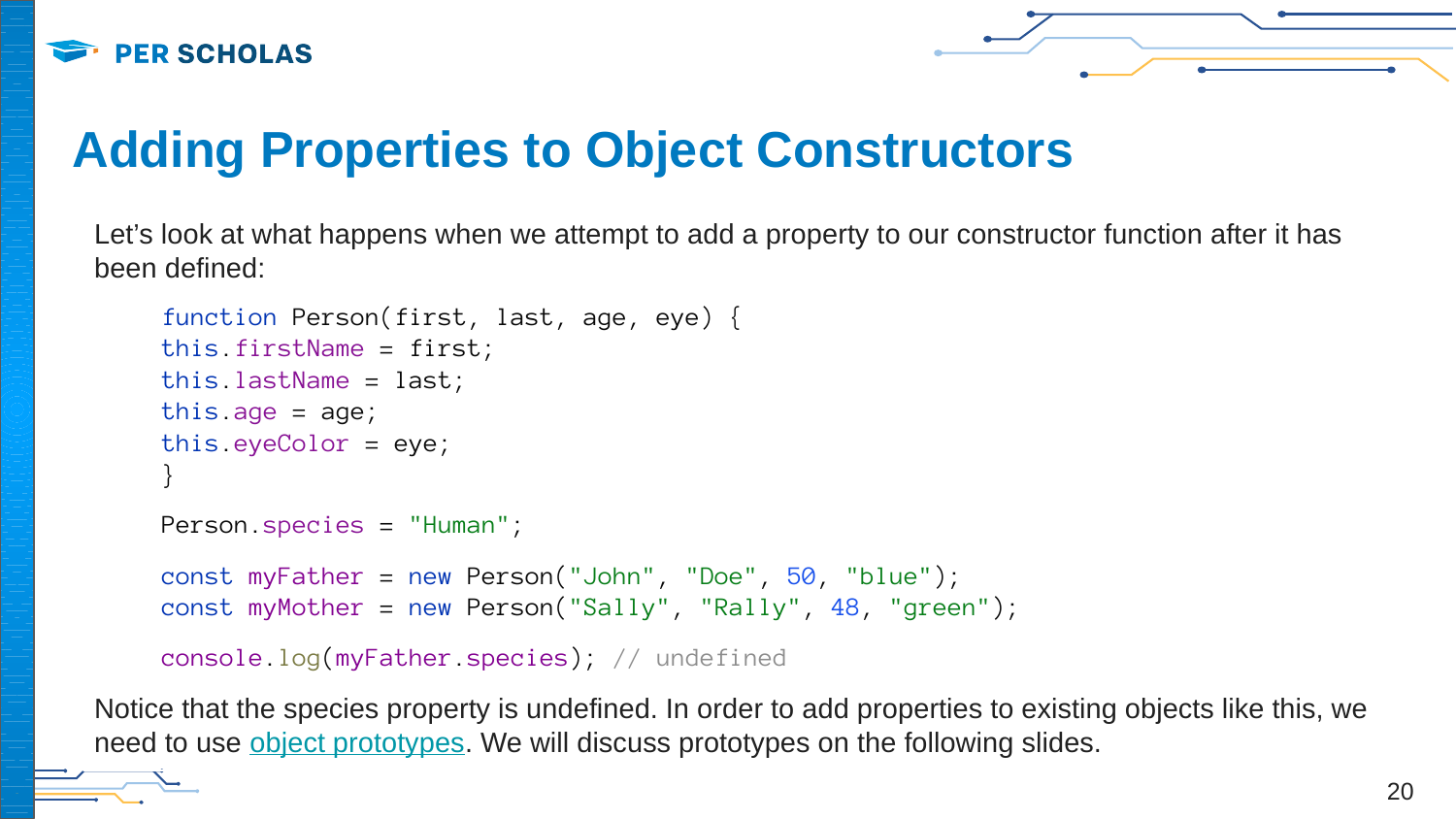

# Adding Properties to Object Constructors
Let’s look at what happens when we attempt to add a property to our constructor function after it has been defined:
function Person(first, last, age, eye) {
	this.firstName = first;
	this.lastName = last;
	this.age = age;
	this.eyeColor = eye;
}
Person.species = "Human";
const myFather = new Person("John", "Doe", 50, "blue");
const myMother = new Person("Sally", "Rally", 48, "green");
console.log(myFather.species); // undefined
Notice that the species property is undefined. In order to add properties to existing objects like this, we need to use object prototypes. We will discuss prototypes on the following slides.
20